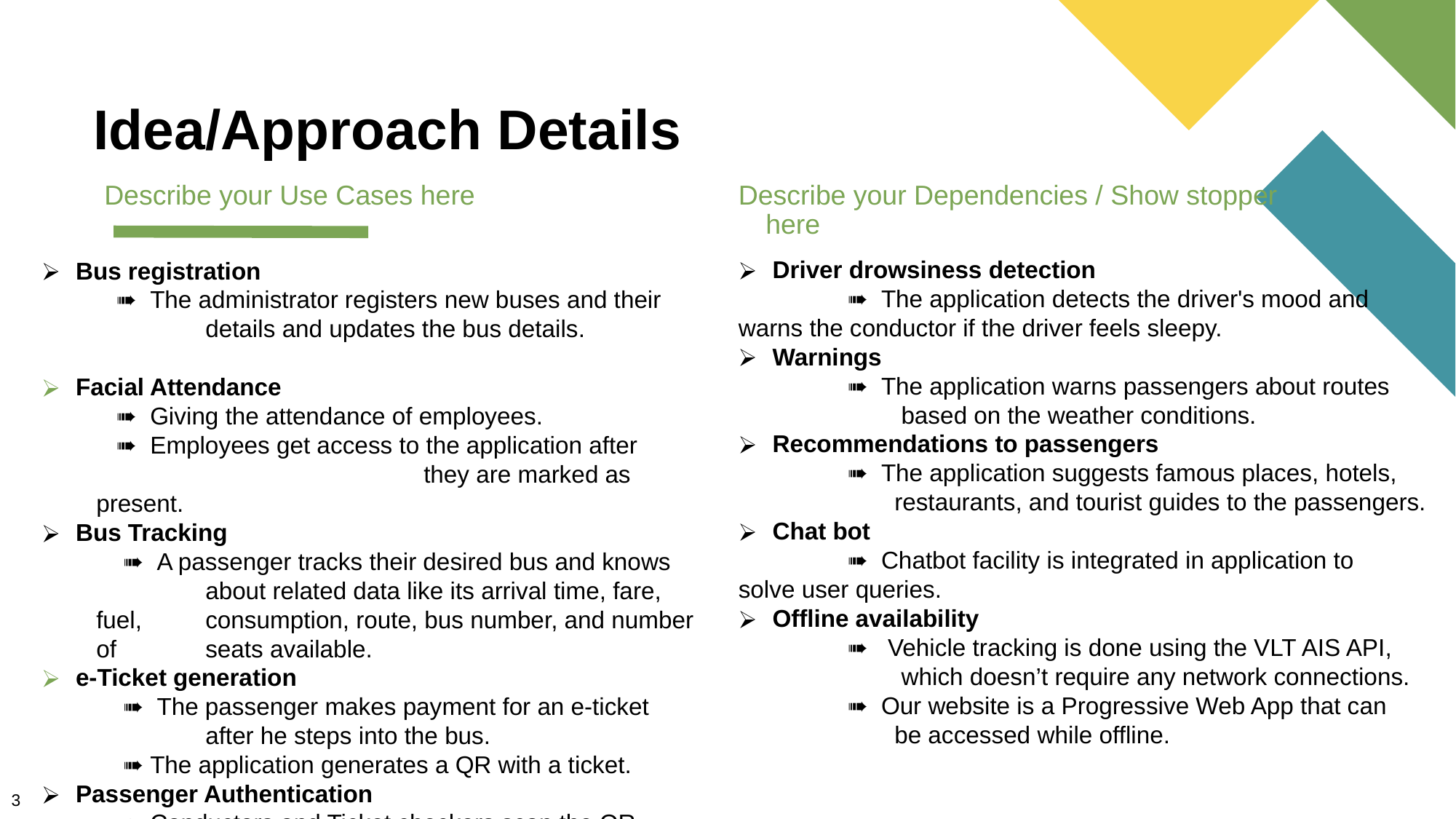

# Idea/Approach Details
Describe your Use Cases here
Describe your Dependencies / Show stopper here
Driver drowsiness detection
	➠  The application detects the driver's mood and 	       warns the conductor if the driver feels sleepy.
Warnings
	➠  The application warns passengers about routes 	        based on the weather conditions.
Recommendations to passengers
	➠  The application suggests famous places, hotels, 	       restaurants, and tourist guides to the passengers.
Chat bot
	➠  Chatbot facility is integrated in application to 	       solve user queries.
Offline availability
 	➠   Vehicle tracking is done using the VLT AIS API, 	        which doesn’t require any network connections.
	➠  Our website is a Progressive Web App that can 	       be accessed while offline.
Bus registration
   ➠  The administrator registers new buses and their 	details and updates the bus details.
Facial Attendance
   ➠  Giving the attendance of employees.
   ➠  Employees get access to the application after                                          	they are marked as present.
Bus Tracking
    ➠  A passenger tracks their desired bus and knows 	about related data like its arrival time, fare, fuel, 	consumption, route, bus number, and number of 	seats available.
e-Ticket generation
    ➠  The passenger makes payment for an e-ticket 	after he steps into the bus.
    ➠ The application generates a QR with a ticket.
Passenger Authentication
   ➠  Conductors and Ticket checkers scan the QR 	code and verify the passenger's e-ticket.
3